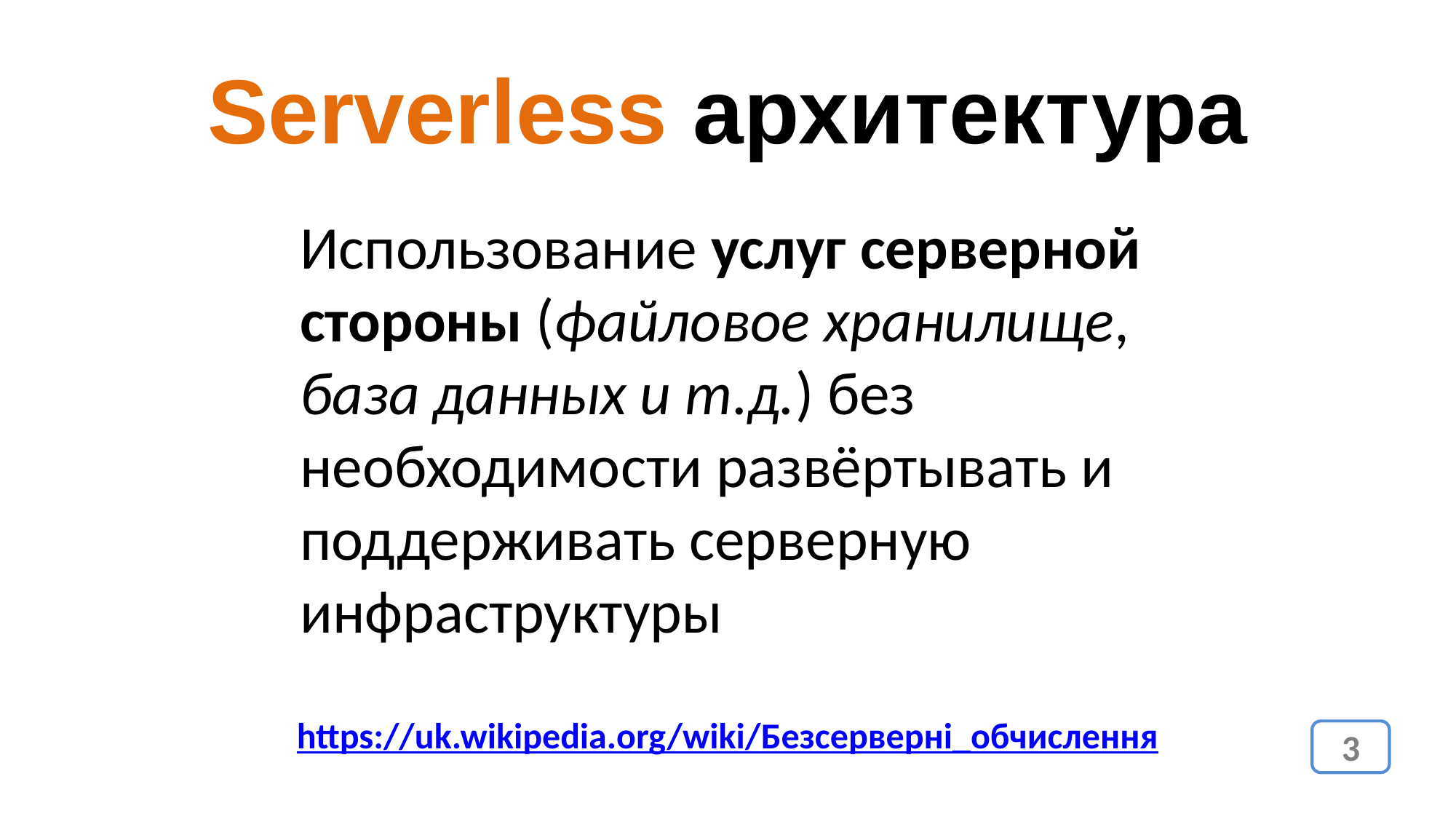

Serverless архитектура
Использование услуг серверной стороны (файловое хранилище, база данных и т.д.) без необходимости развёртывать и поддерживать серверную инфраструктуры
https://uk.wikipedia.org/wiki/Безсерверні_обчислення
3